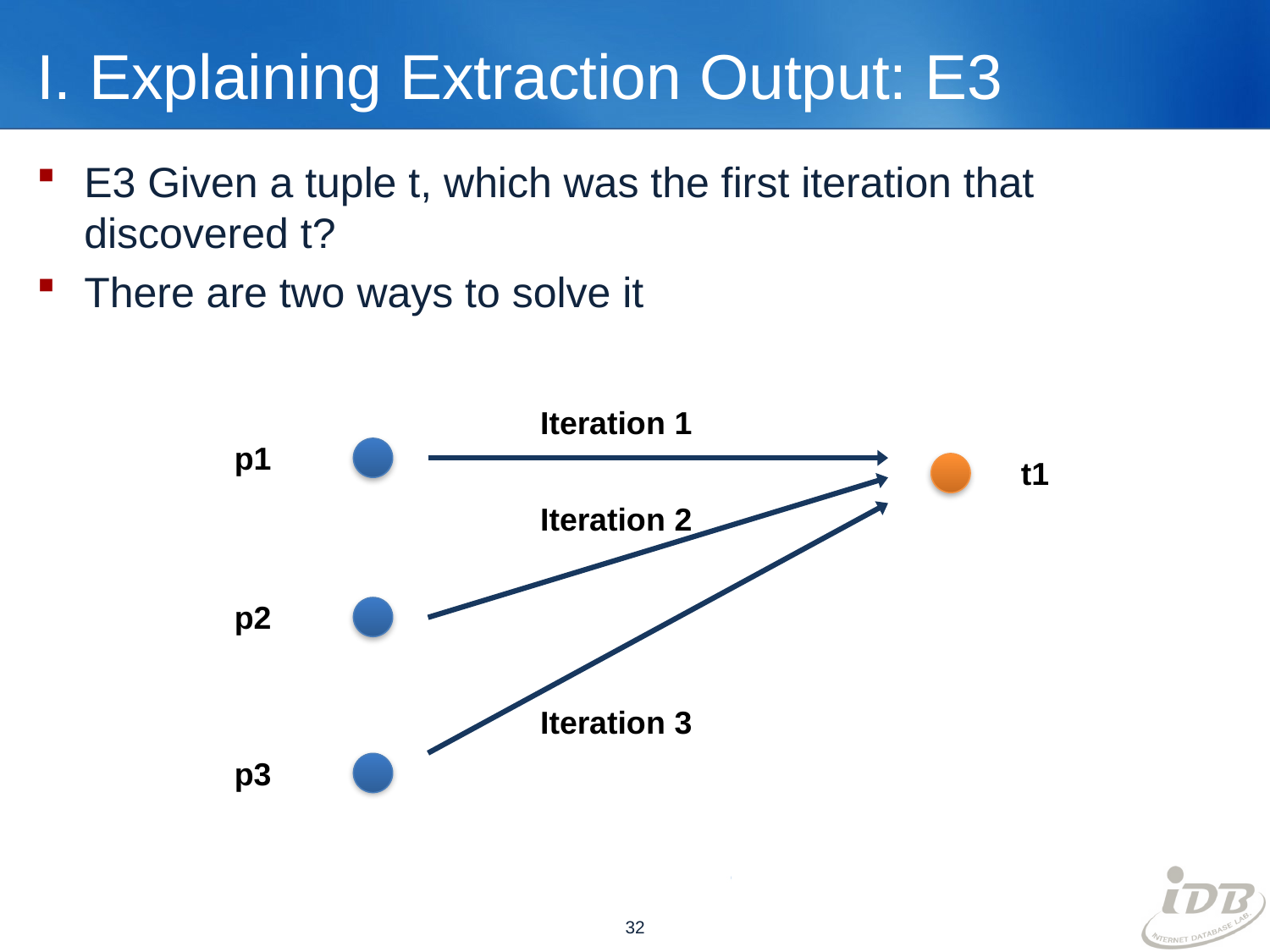

# I. Explaining Extraction Output: E3
E3 Given a tuple t, which was the first iteration that discovered t?
There are two ways to solve it

Iteration 1
p1

t1

Iteration 2
p2

Iteration 3
p3

32